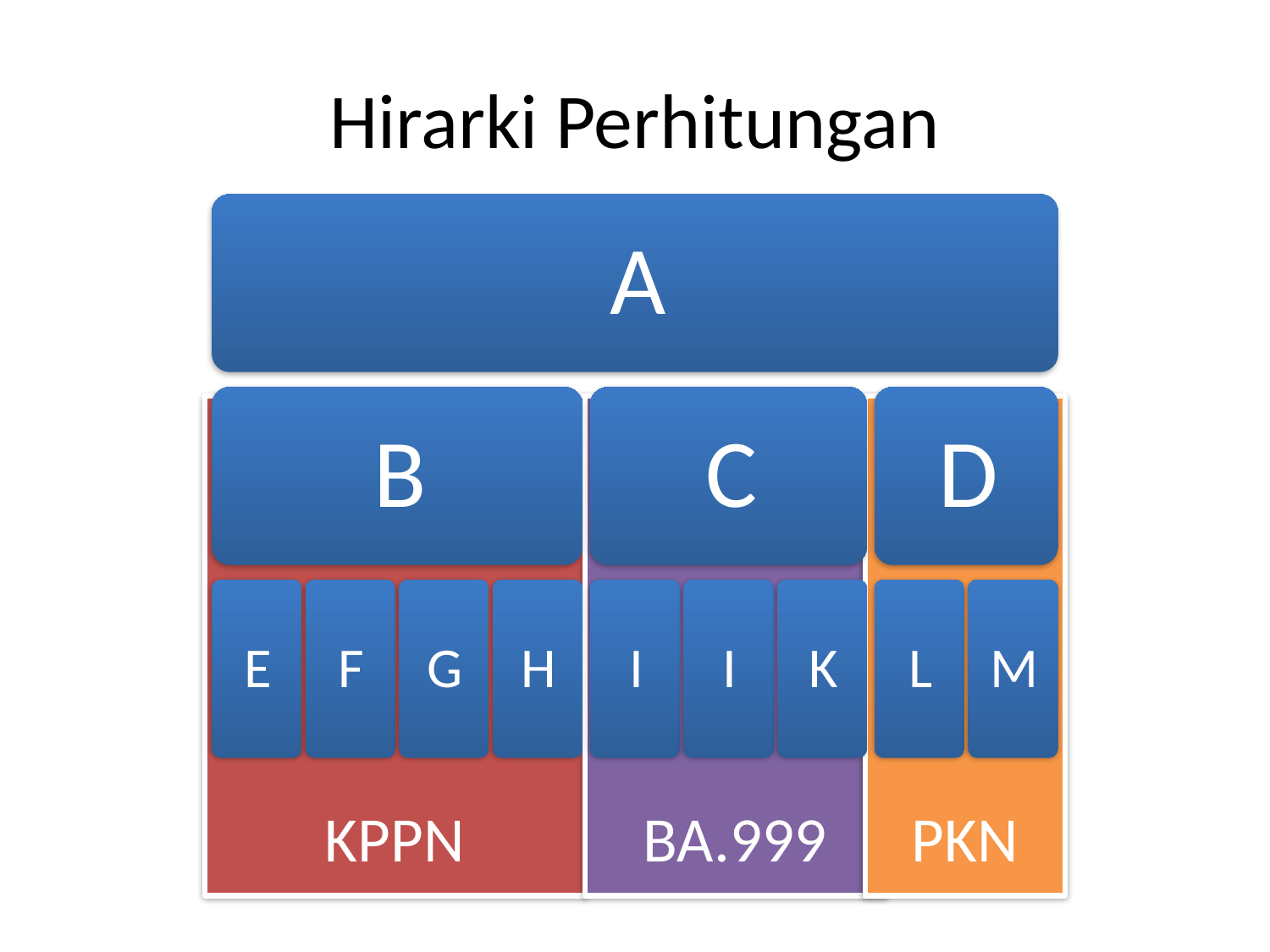

# Hirarki Perhitungan
A
B
E
F
G
H
C
I
I
K
D
L
M

KPPN

BA.999

PKN